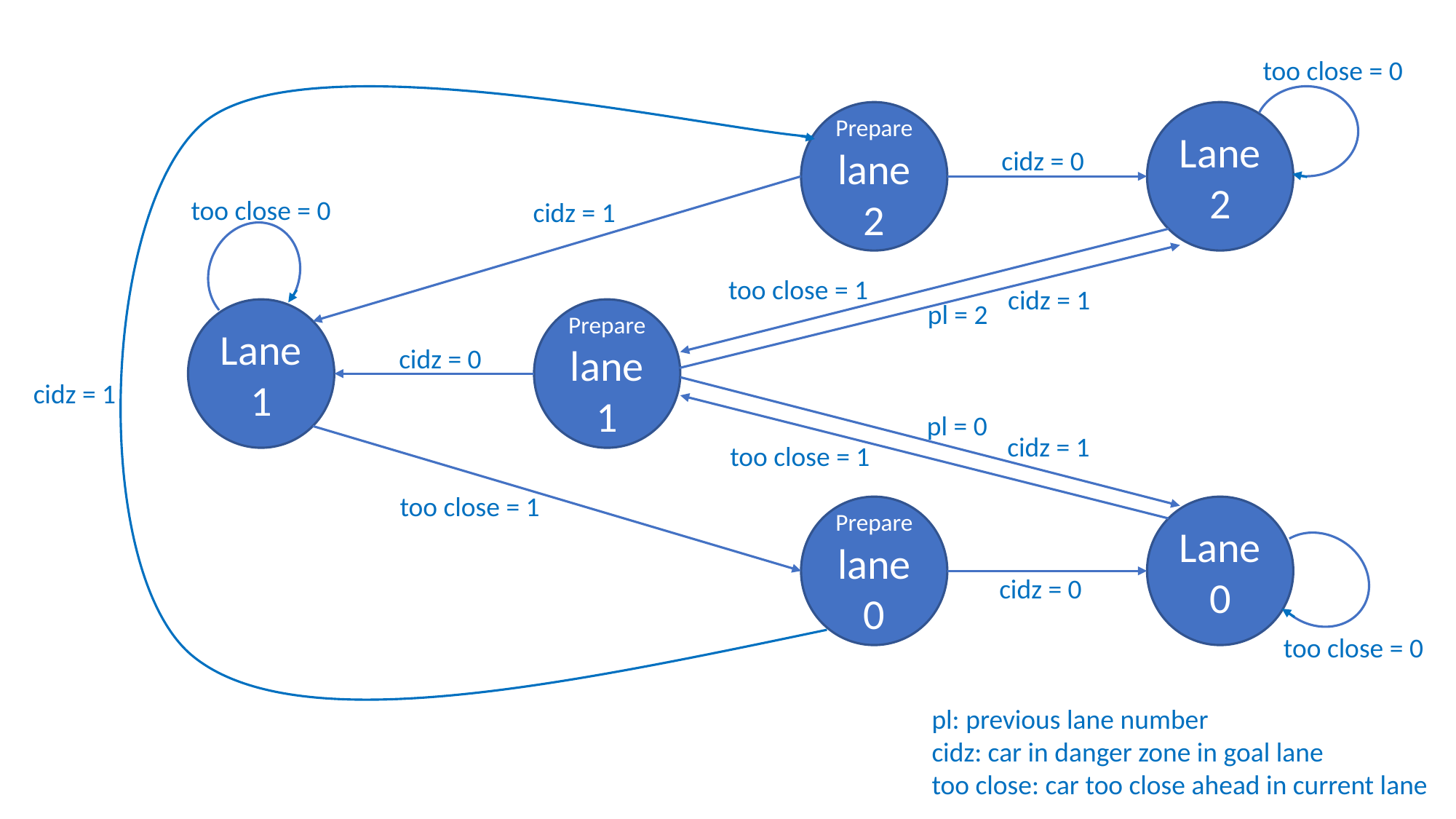

too close = 0

Prepare lane 2
Lane 2
Lane
1
Prepare lane 1
Prepare lane 0
Lane 0

cidz = 0
too close = 0
cidz = 1

too close = 1
cidz = 1
pl = 2
cidz = 0
cidz = 1
pl = 0
cidz = 1
too close = 1
too close = 1

cidz = 0
too close = 0
pl: previous lane number
cidz: car in danger zone in goal lane
too close: car too close ahead in current lane